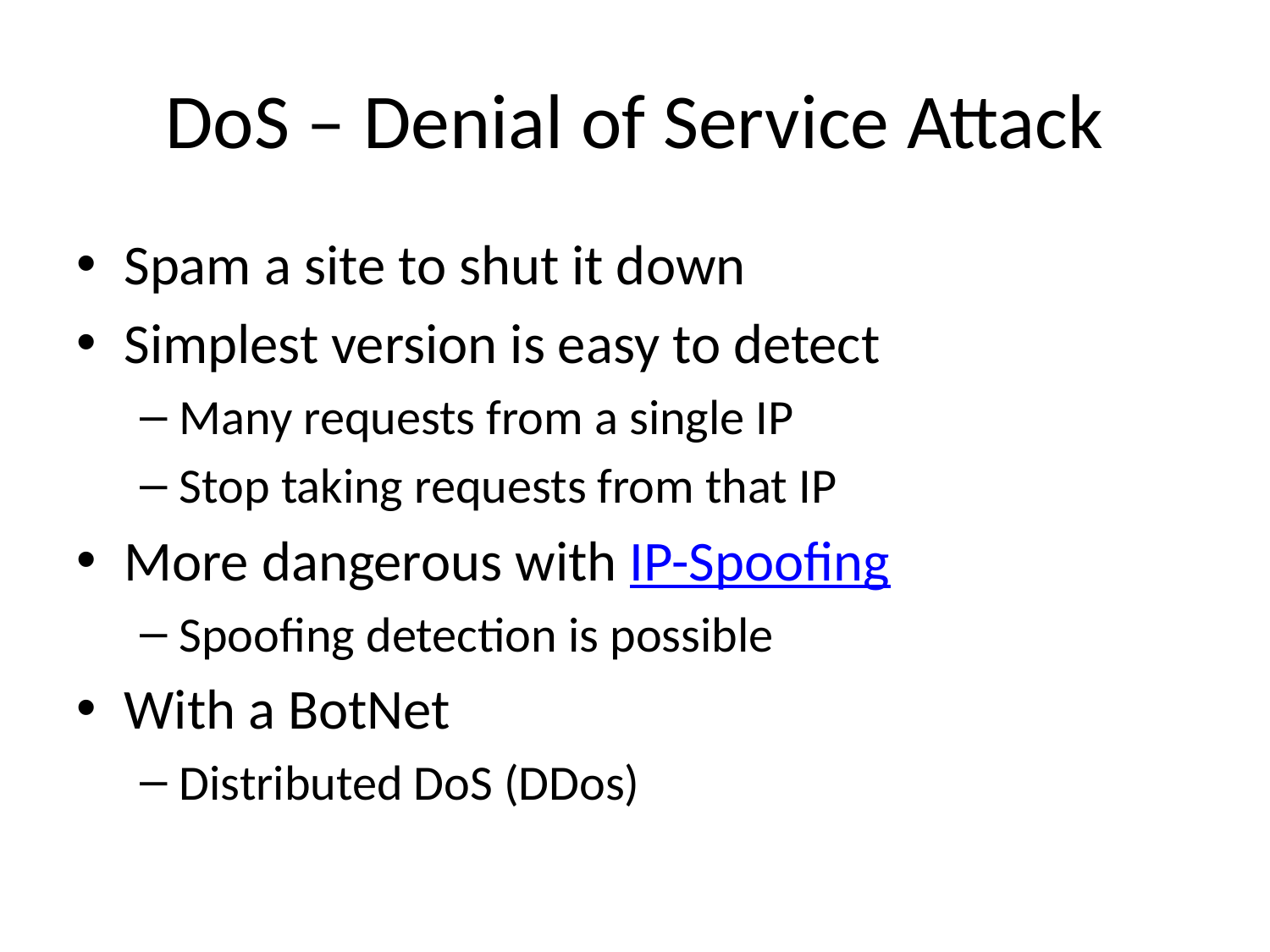

# DoS – Denial of Service Attack
Spam a site to shut it down
Simplest version is easy to detect
Many requests from a single IP
Stop taking requests from that IP
More dangerous with IP-Spoofing
Spoofing detection is possible
With a BotNet
Distributed DoS (DDos)